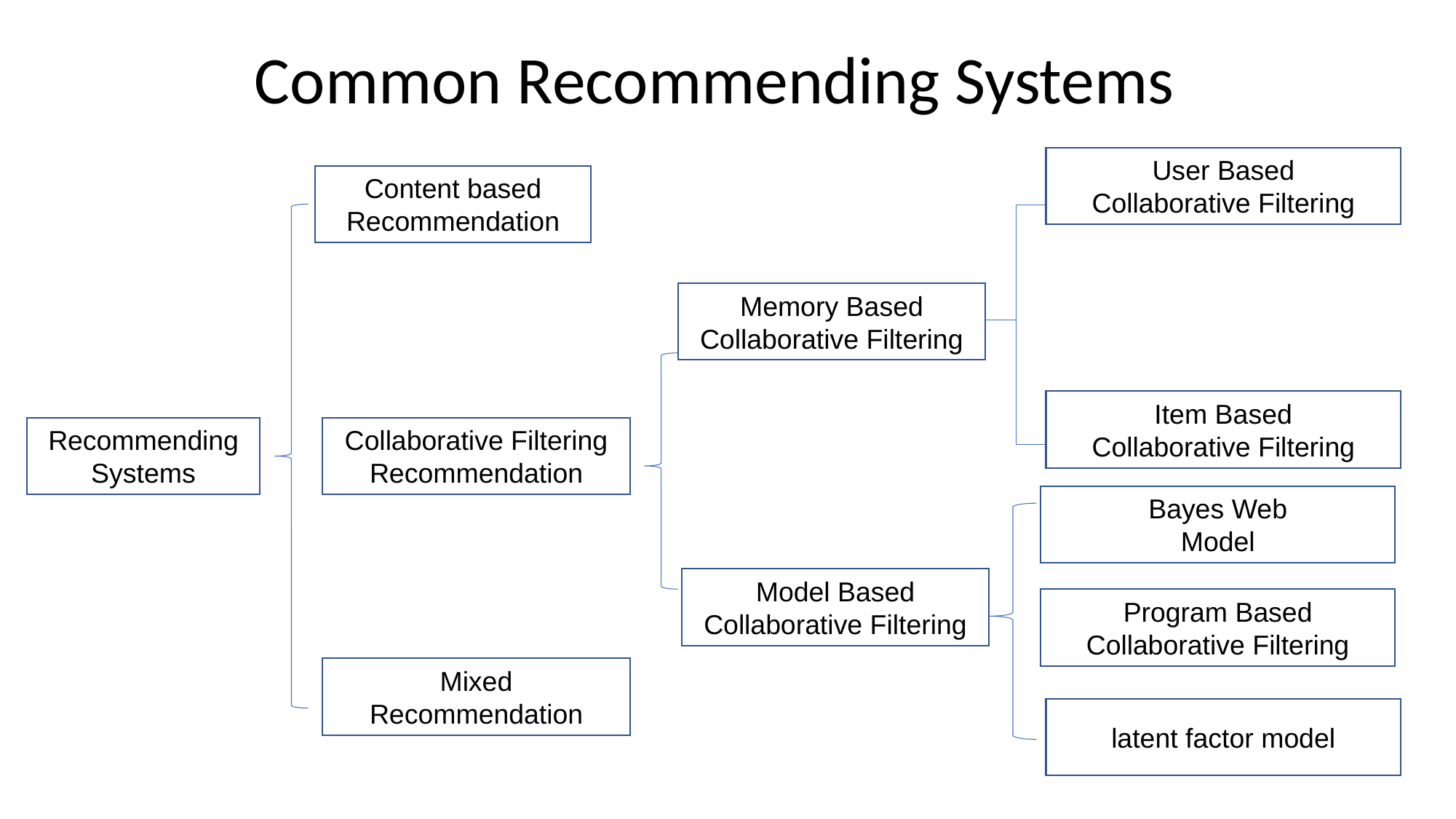

# Common Recommending Systems
User Based
Collaborative Filtering
Content based
Recommendation

Memory Based
Collaborative Filtering

Item Based
Collaborative Filtering
Recommending
Systems
Collaborative Filtering
Recommendation
Bayes Web
Model

Model Based
Collaborative Filtering
Program Based
Collaborative Filtering
Mixed
Recommendation
latent factor model